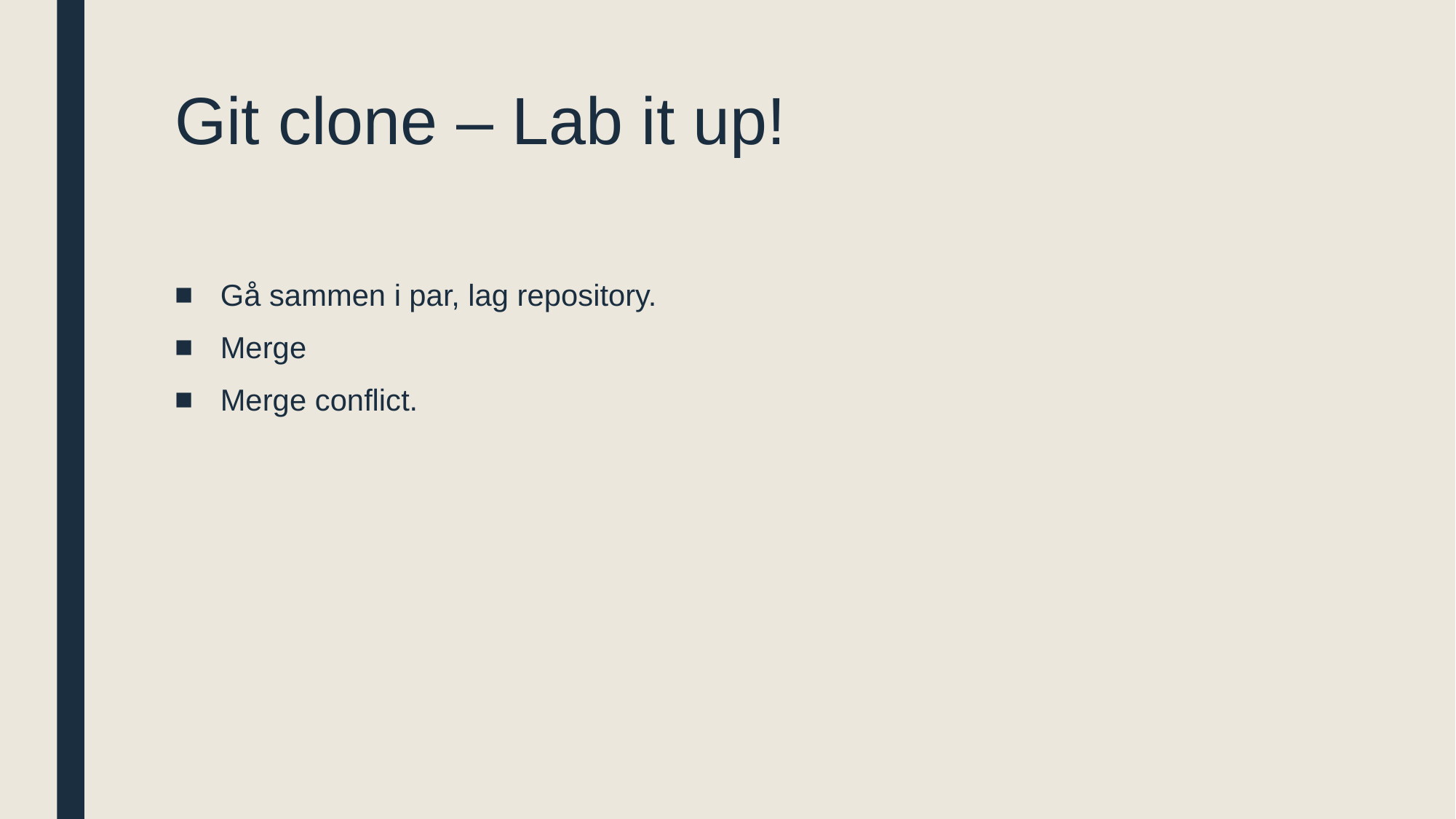

# Git clone – Lab it up!
Gå sammen i par, lag repository.
Merge
Merge conflict.